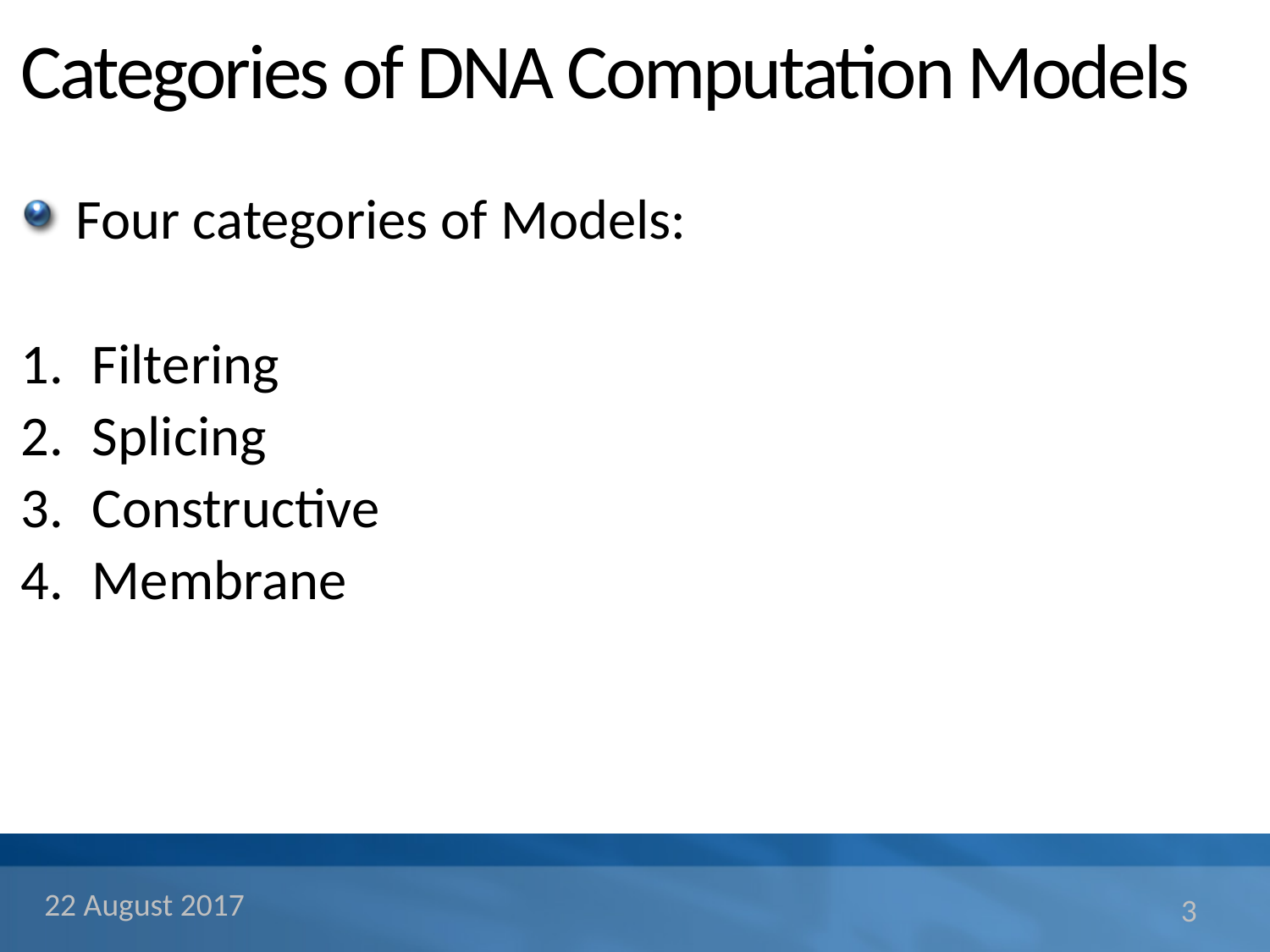

# Categories of DNA Computation Models
Four categories of Models:

Filtering
Splicing
Constructive
Membrane